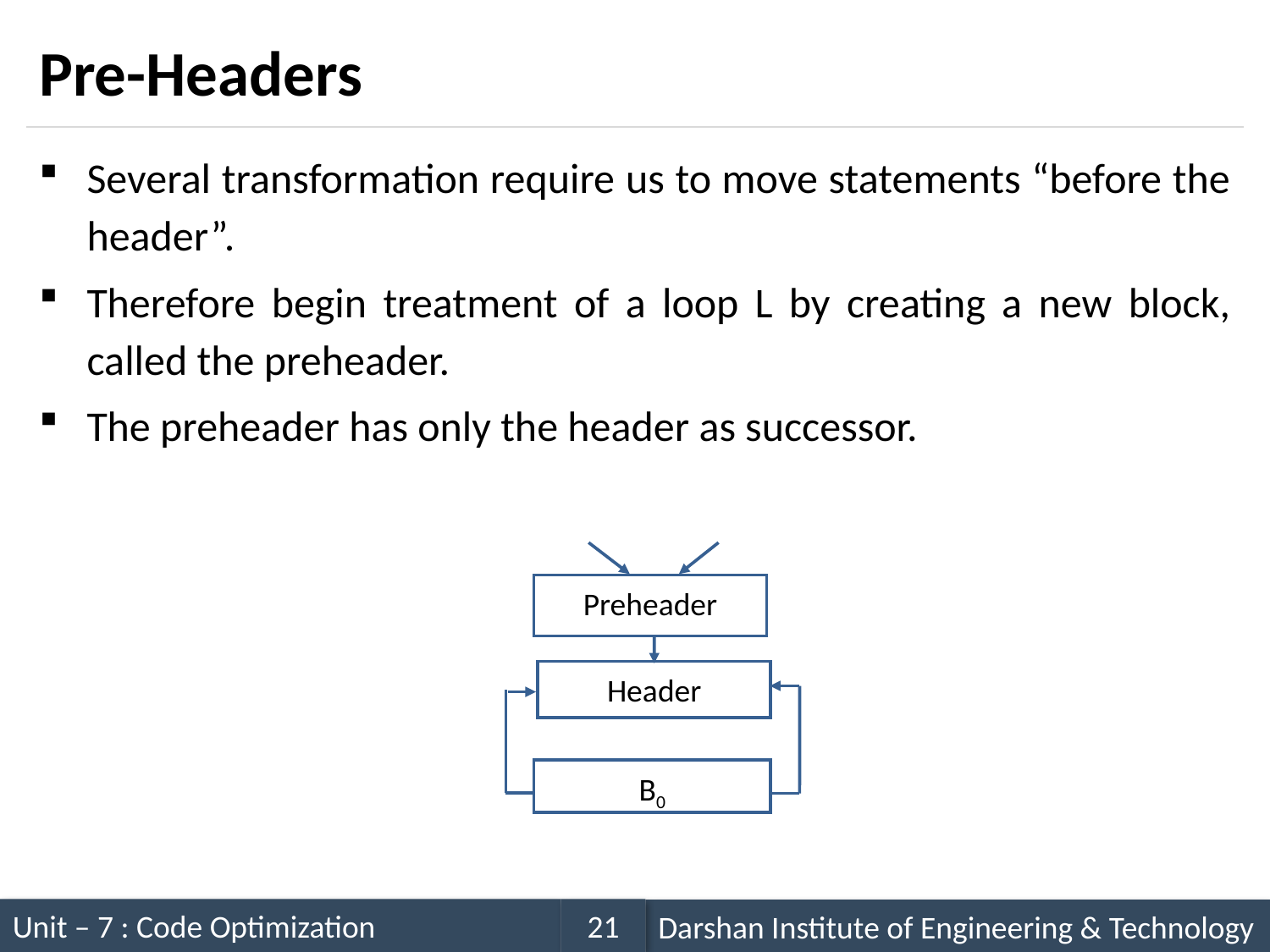

# Pre-Headers
Several transformation require us to move statements “before the header”.
Therefore begin treatment of a loop L by creating a new block, called the preheader.
The preheader has only the header as successor.

Preheader
Header
B0